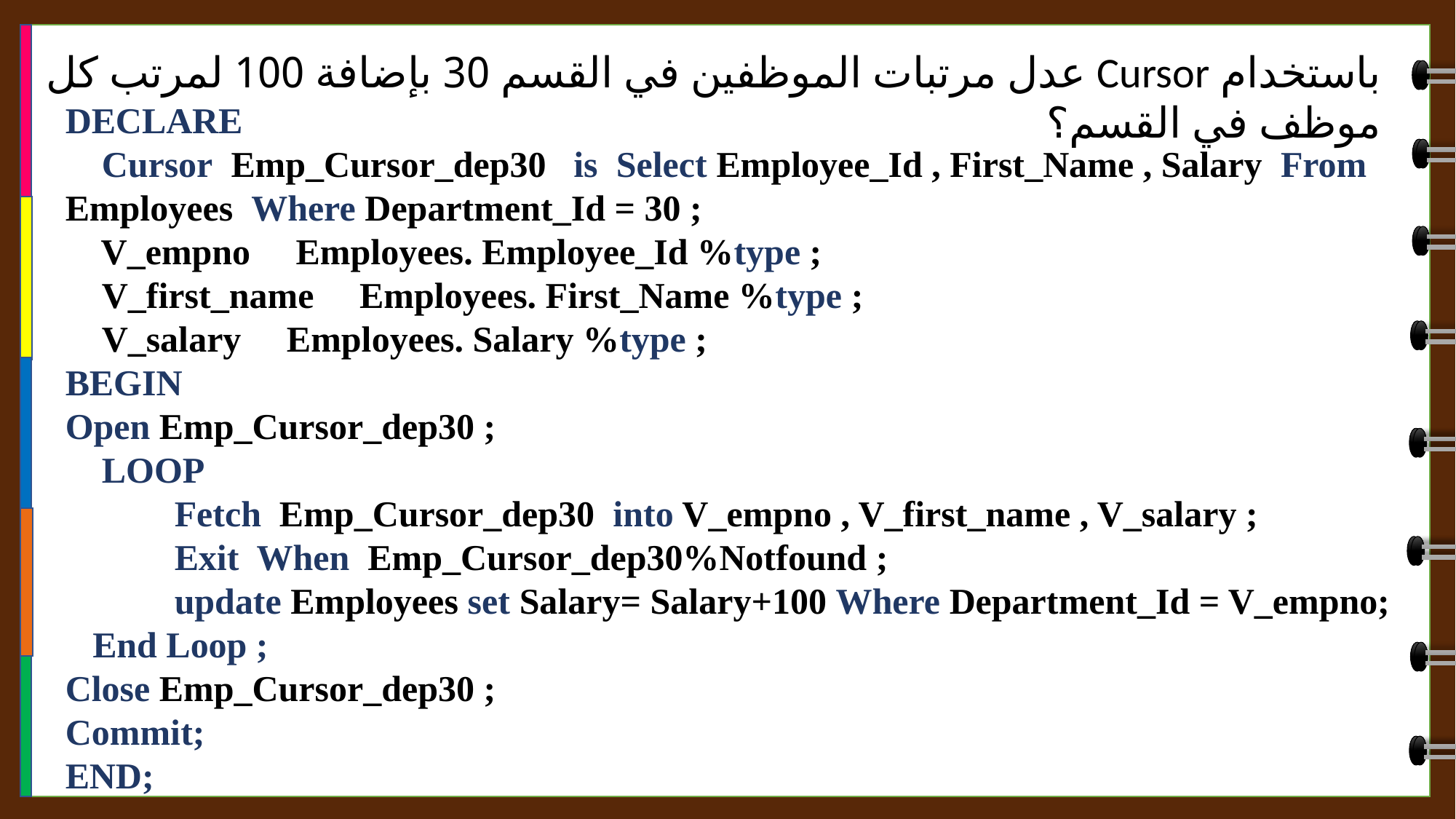

باستخدام Cursor عدل مرتبات الموظفين في القسم 30 بإضافة 100 لمرتب كل موظف في القسم؟

DECLARE
    Cursor  Emp_Cursor_dep30   is  Select Employee_Id , First_Name , Salary  From Employees  Where Department_Id = 30 ;
    V_empno     Employees. Employee_Id %type ;
    V_first_name     Employees. First_Name %type ;
    V_salary     Employees. Salary %type ;
BEGIN
Open Emp_Cursor_dep30 ;
    LOOP
            Fetch  Emp_Cursor_dep30  into V_empno , V_first_name , V_salary ;
            Exit  When  Emp_Cursor_dep30%Notfound ;
            update Employees set Salary= Salary+100 Where Department_Id = V_empno;
   End Loop ;
Close Emp_Cursor_dep30 ;
Commit;
END;